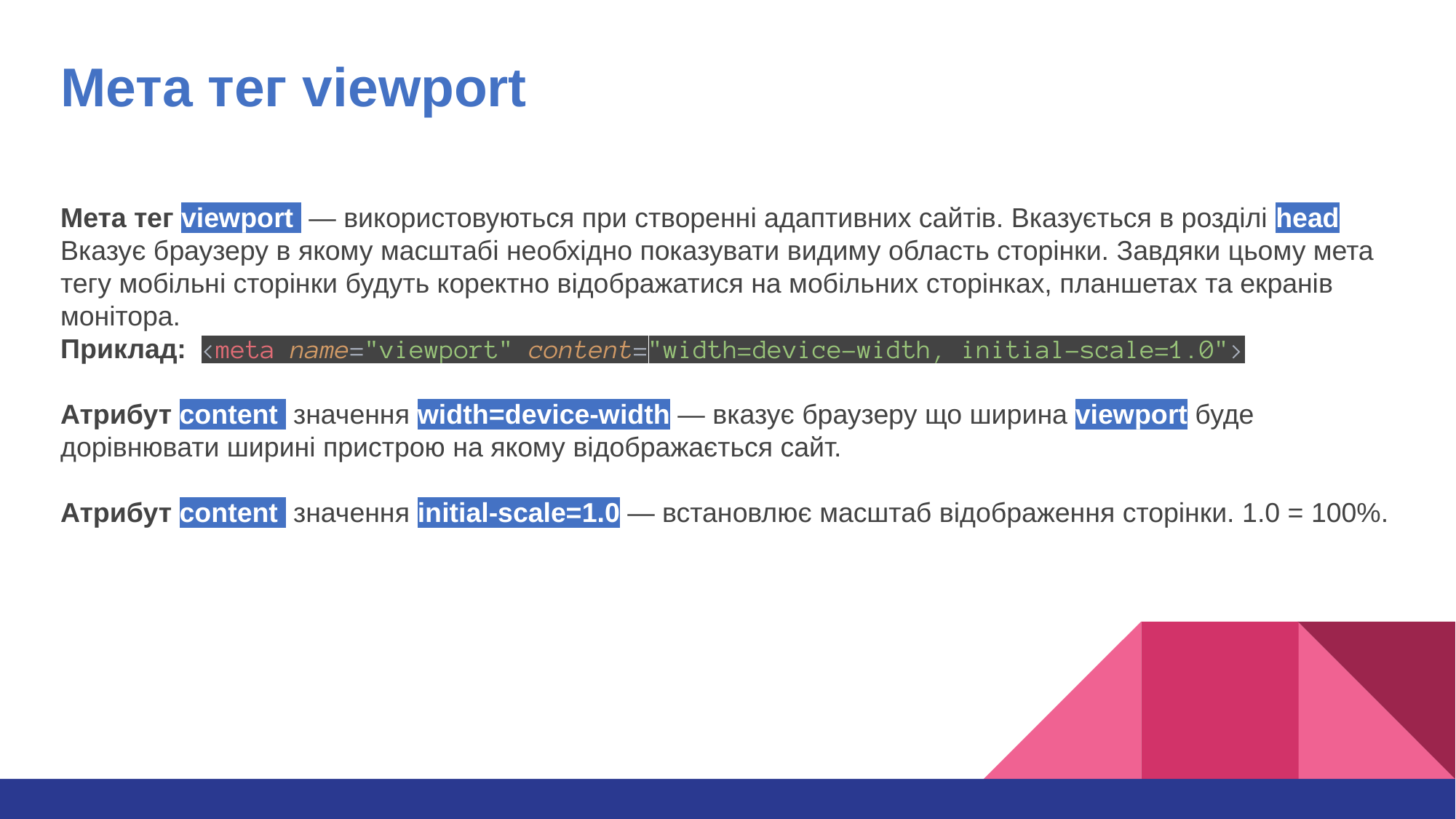

# Мета тег viewport
Мета тег viewport  — використовуються при створенні адаптивних сайтів. Вказується в розділі head Вказує браузеру в якому масштабі необхідно показувати видиму область сторінки. Завдяки цьому мета тегу мобільні сторінки будуть коректно відображатися на мобільних сторінках, планшетах та екранів монітора.
Приклад: <meta name="viewport" content="width=device-width, initial-scale=1.0">

Атрибут content  значення width=device-width — вказує браузеру що ширина viewport буде дорівнювати ширині пристрою на якому відображається сайт.

Атрибут content  значення initial-scale=1.0 — встановлює масштаб відображення сторінки. 1.0 = 100%.